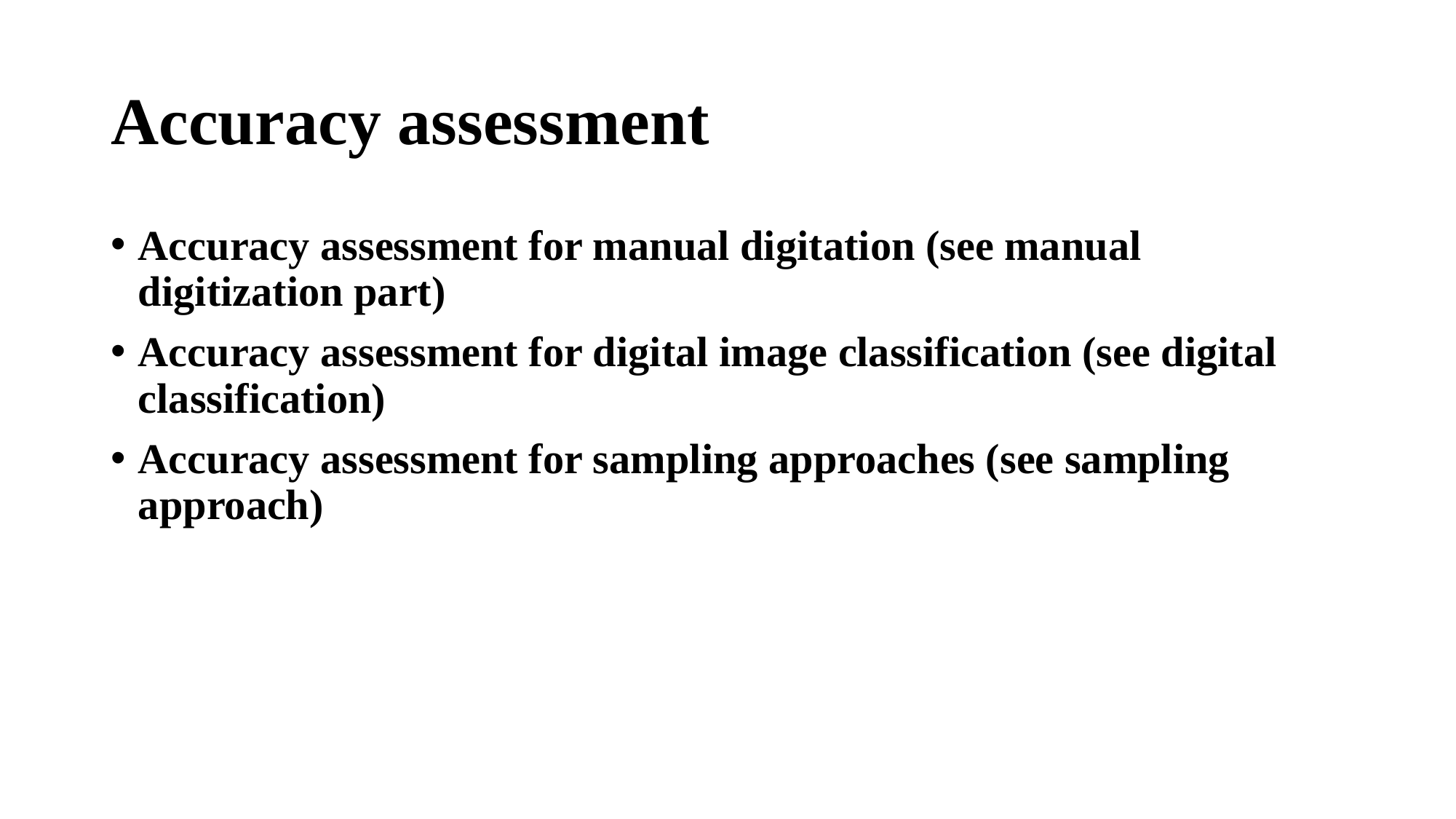

# Accuracy assessment
Accuracy assessment for manual digitation (see manual digitization part)
Accuracy assessment for digital image classification (see digital classification)
Accuracy assessment for sampling approaches (see sampling approach)